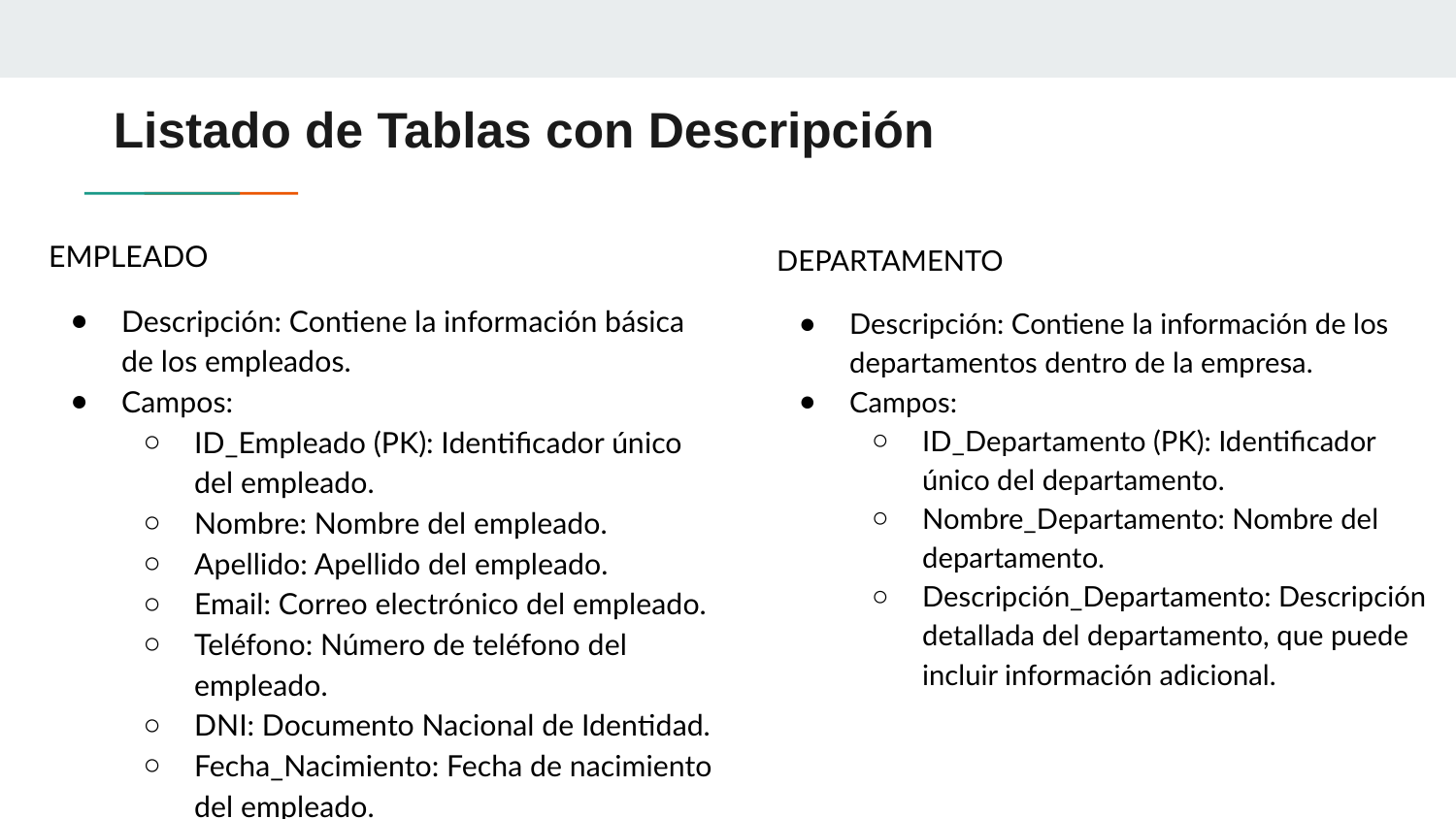

# Listado de Tablas con Descripción
EMPLEADO
Descripción: Contiene la información básica de los empleados.
Campos:
ID_Empleado (PK): Identificador único del empleado.
Nombre: Nombre del empleado.
Apellido: Apellido del empleado.
Email: Correo electrónico del empleado.
Teléfono: Número de teléfono del empleado.
DNI: Documento Nacional de Identidad.
Fecha_Nacimiento: Fecha de nacimiento del empleado.

DEPARTAMENTO
Descripción: Contiene la información de los departamentos dentro de la empresa.
Campos:
ID_Departamento (PK): Identificador único del departamento.
Nombre_Departamento: Nombre del departamento.
Descripción_Departamento: Descripción detallada del departamento, que puede incluir información adicional.